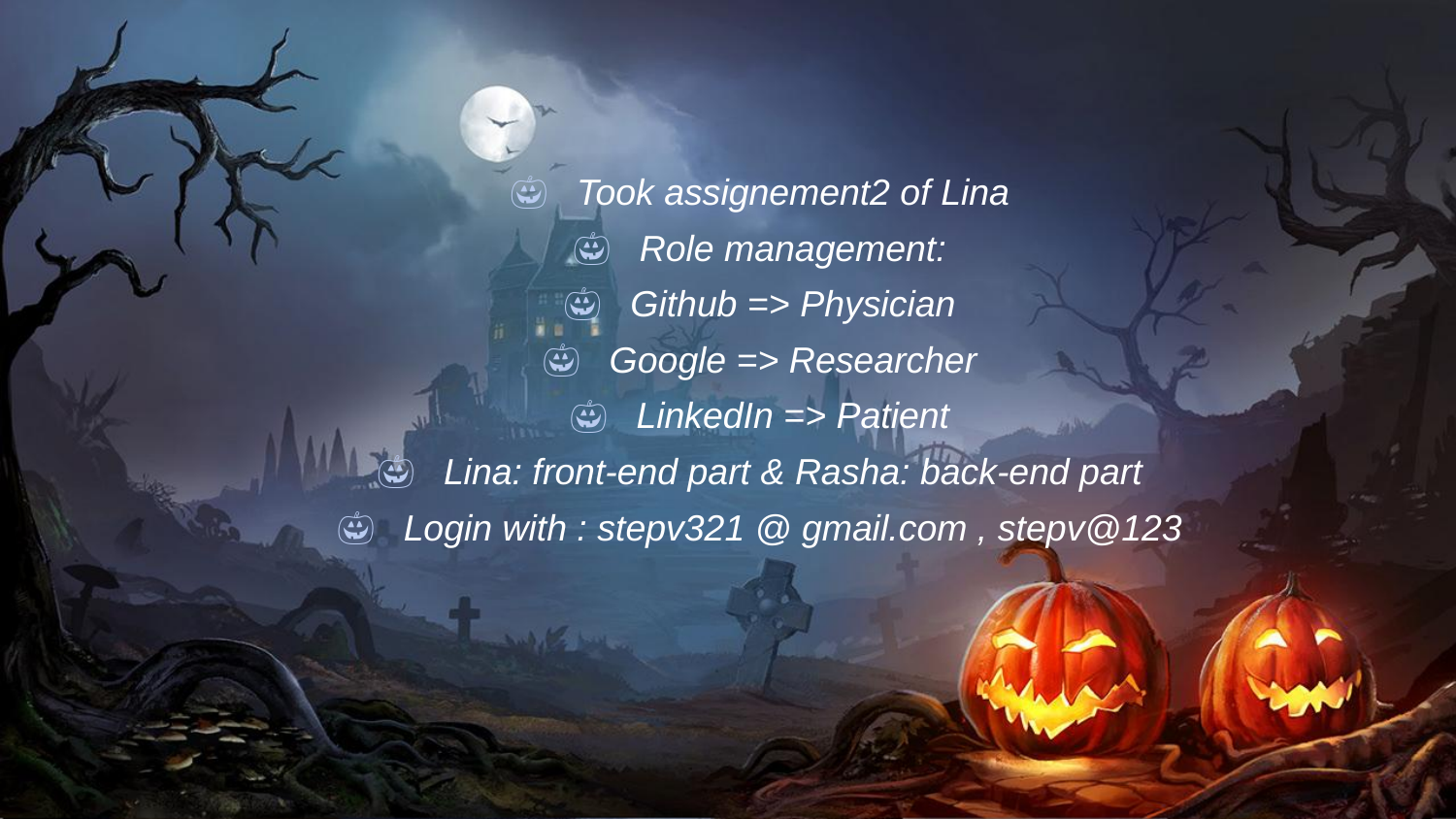

Took assignement2 of Lina
Role management:
Github => Physician
Google => Researcher
LinkedIn => Patient
Lina: front-end part & Rasha: back-end part
Login with : stepv321 @ gmail.com , stepv@123